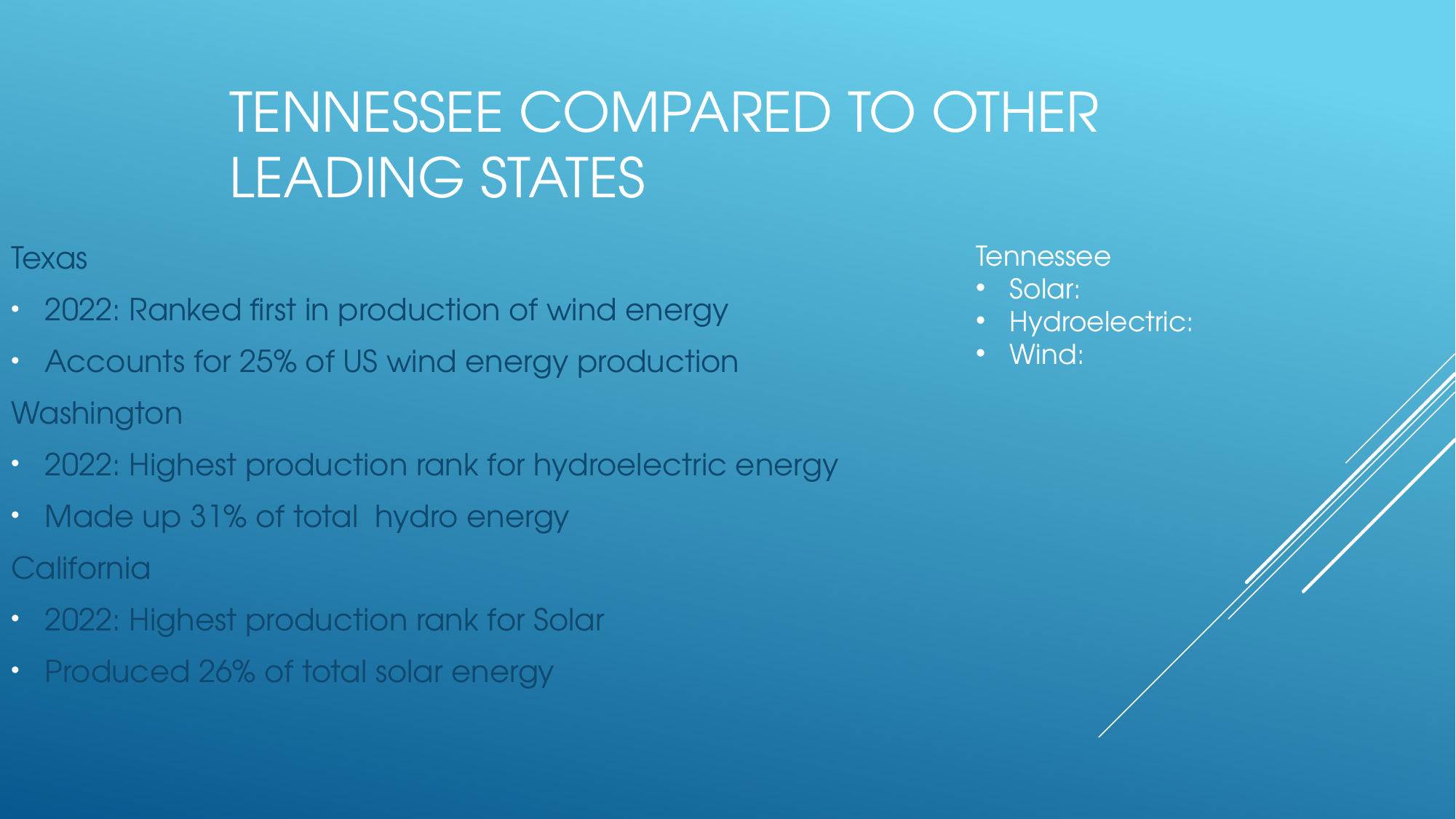

# Tennessee Compared to other leading states
Tennessee
Solar:
Hydroelectric:
Wind:
Texas
2022: Ranked first in production of wind energy
Accounts for 25% of US wind energy production
Washington
2022: Highest production rank for hydroelectric energy
Made up 31% of total  hydro energy
California
2022: Highest production rank for Solar
Produced 26% of total solar energy